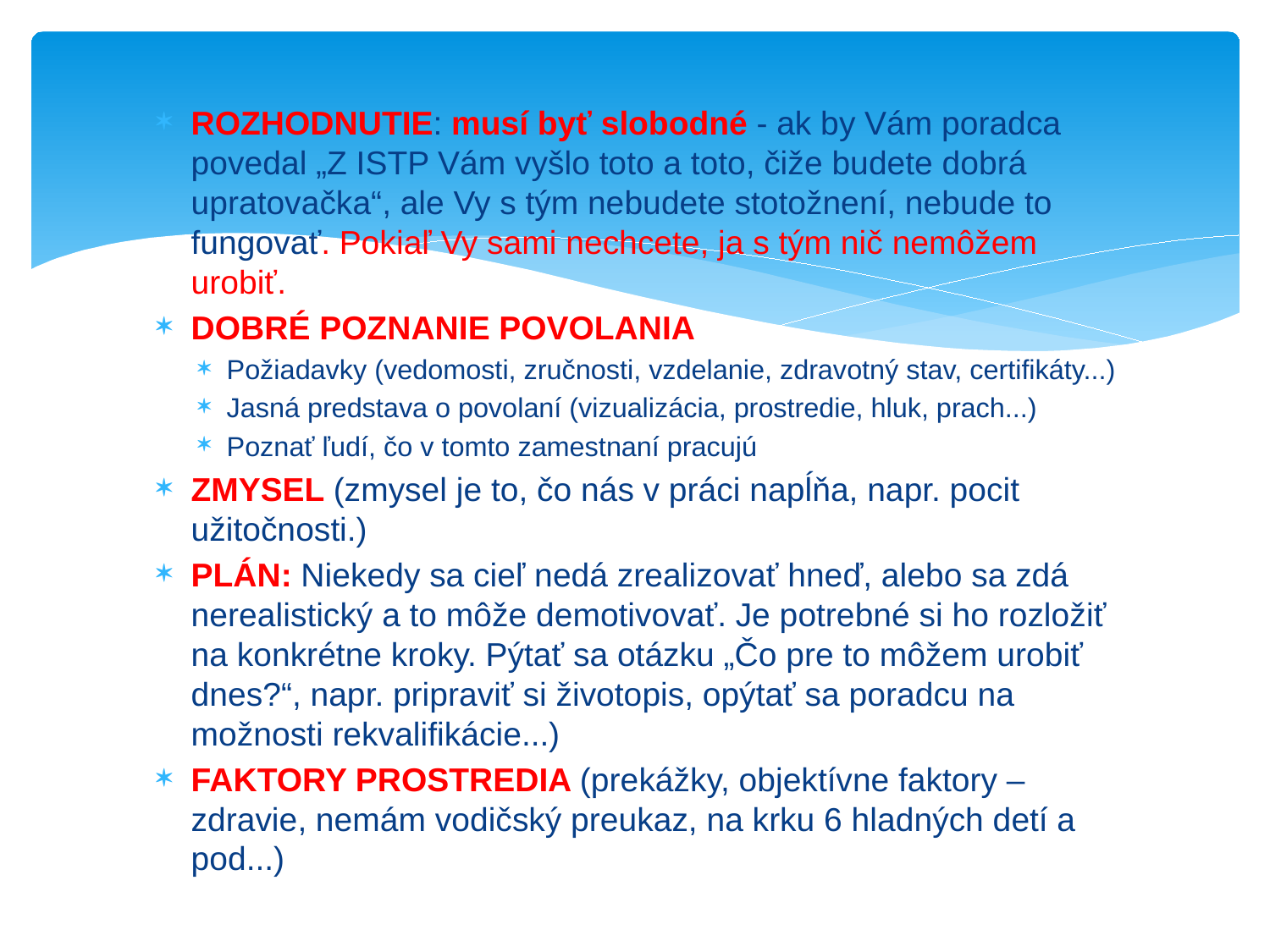

ROZHODNUTIE: musí byť slobodné - ak by Vám poradca povedal „Z ISTP Vám vyšlo toto a toto, čiže budete dobrá upratovačka“, ale Vy s tým nebudete stotožnení, nebude to fungovať. Pokiaľ Vy sami nechcete, ja s tým nič nemôžem urobiť.
DOBRÉ POZNANIE POVOLANIA
Požiadavky (vedomosti, zručnosti, vzdelanie, zdravotný stav, certifikáty...)
Jasná predstava o povolaní (vizualizácia, prostredie, hluk, prach...)
Poznať ľudí, čo v tomto zamestnaní pracujú
ZMYSEL (zmysel je to, čo nás v práci napĺňa, napr. pocit užitočnosti.)
PLÁN: Niekedy sa cieľ nedá zrealizovať hneď, alebo sa zdá nerealistický a to môže demotivovať. Je potrebné si ho rozložiť na konkrétne kroky. Pýtať sa otázku „Čo pre to môžem urobiť dnes?“, napr. pripraviť si životopis, opýtať sa poradcu na možnosti rekvalifikácie...)
FAKTORY PROSTREDIA (prekážky, objektívne faktory – zdravie, nemám vodičský preukaz, na krku 6 hladných detí a pod...)